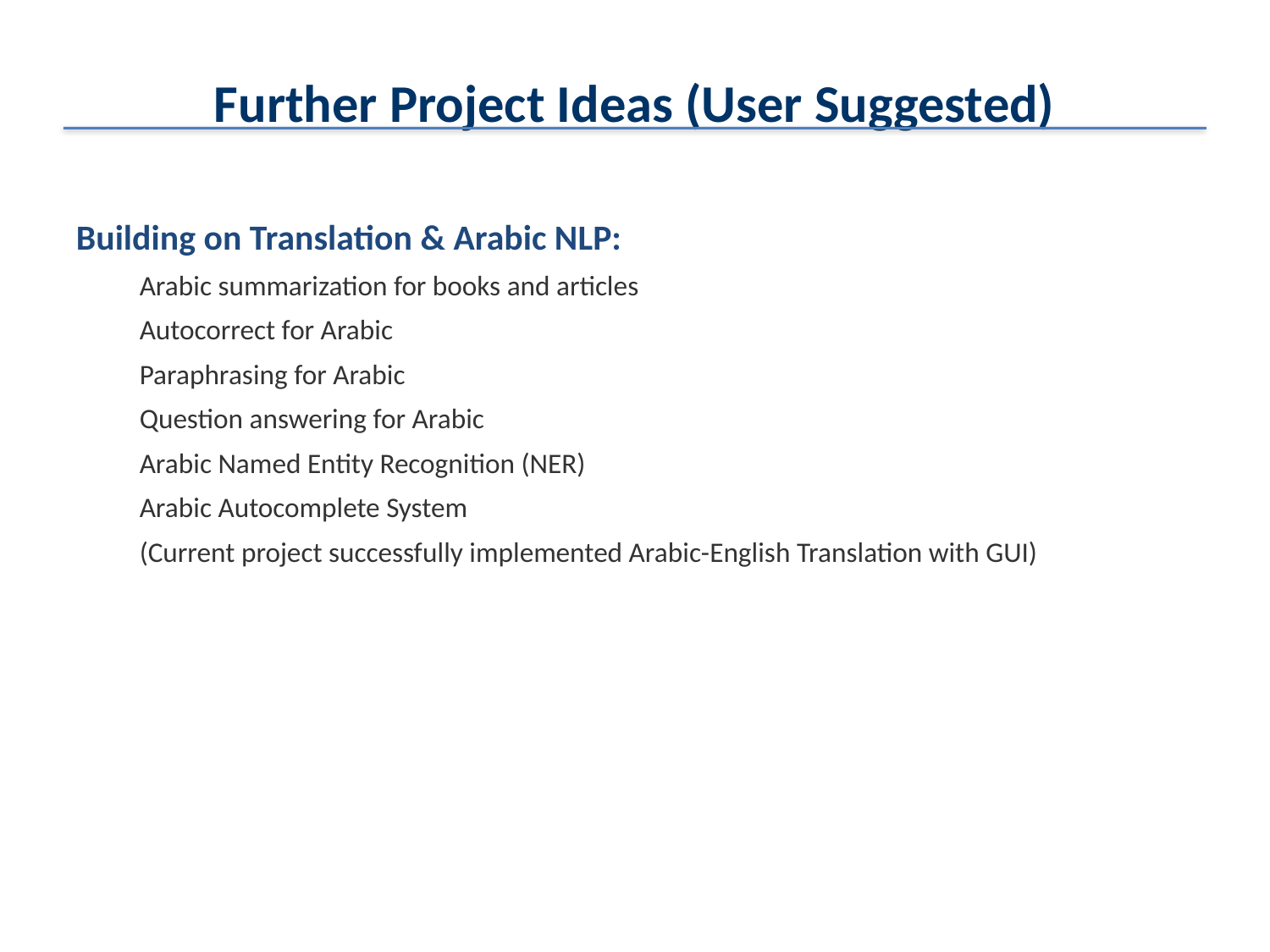

Further Project Ideas (User Suggested)

Building on Translation & Arabic NLP:
Arabic summarization for books and articles
Autocorrect for Arabic
Paraphrasing for Arabic
Question answering for Arabic
Arabic Named Entity Recognition (NER)
Arabic Autocomplete System
(Current project successfully implemented Arabic-English Translation with GUI)